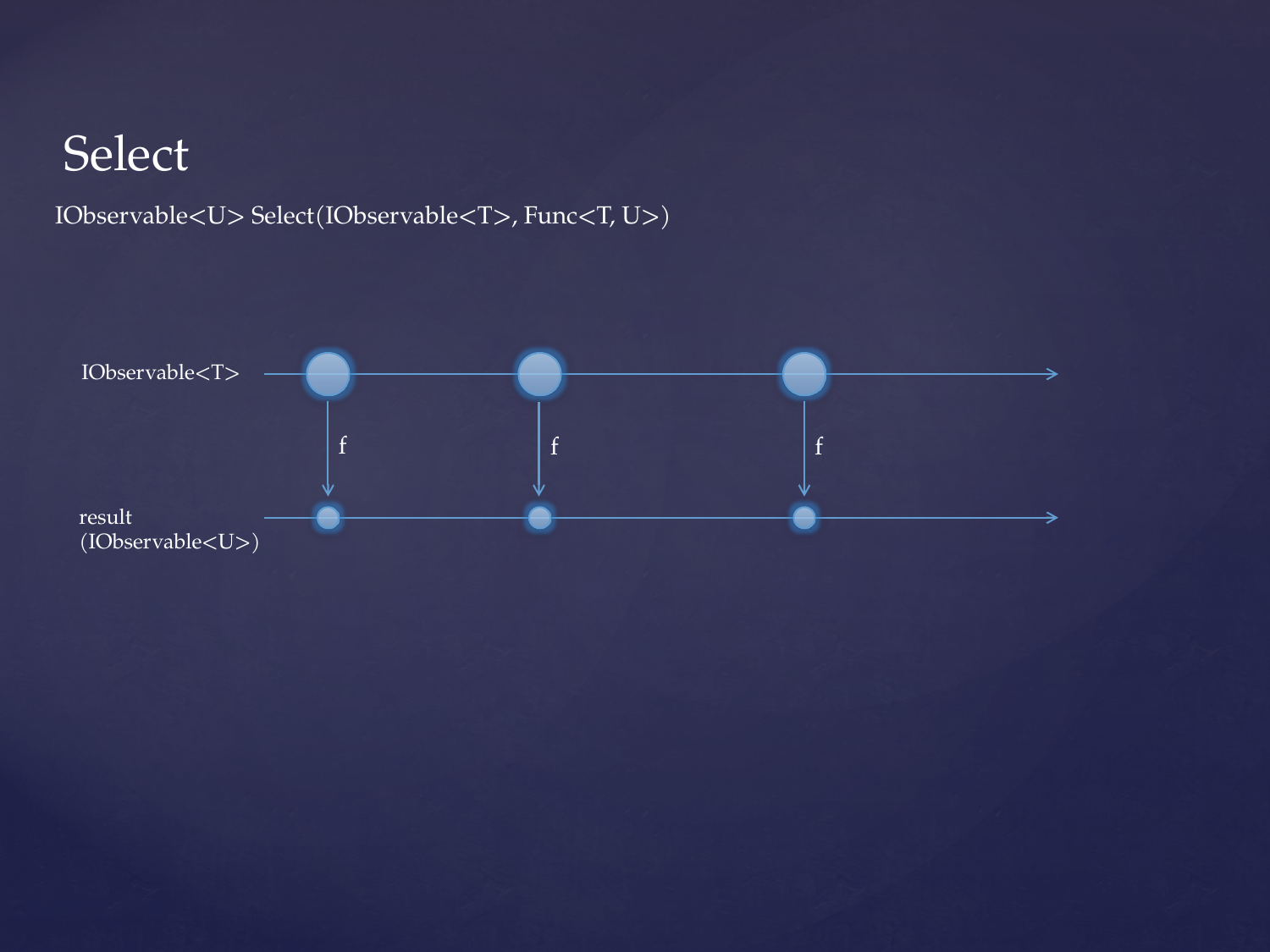

Select
IObservable<U> Select(IObservable<T>, Func<T, U>)
IObservable<T>

f
f
f
result
(IObservable<U>)